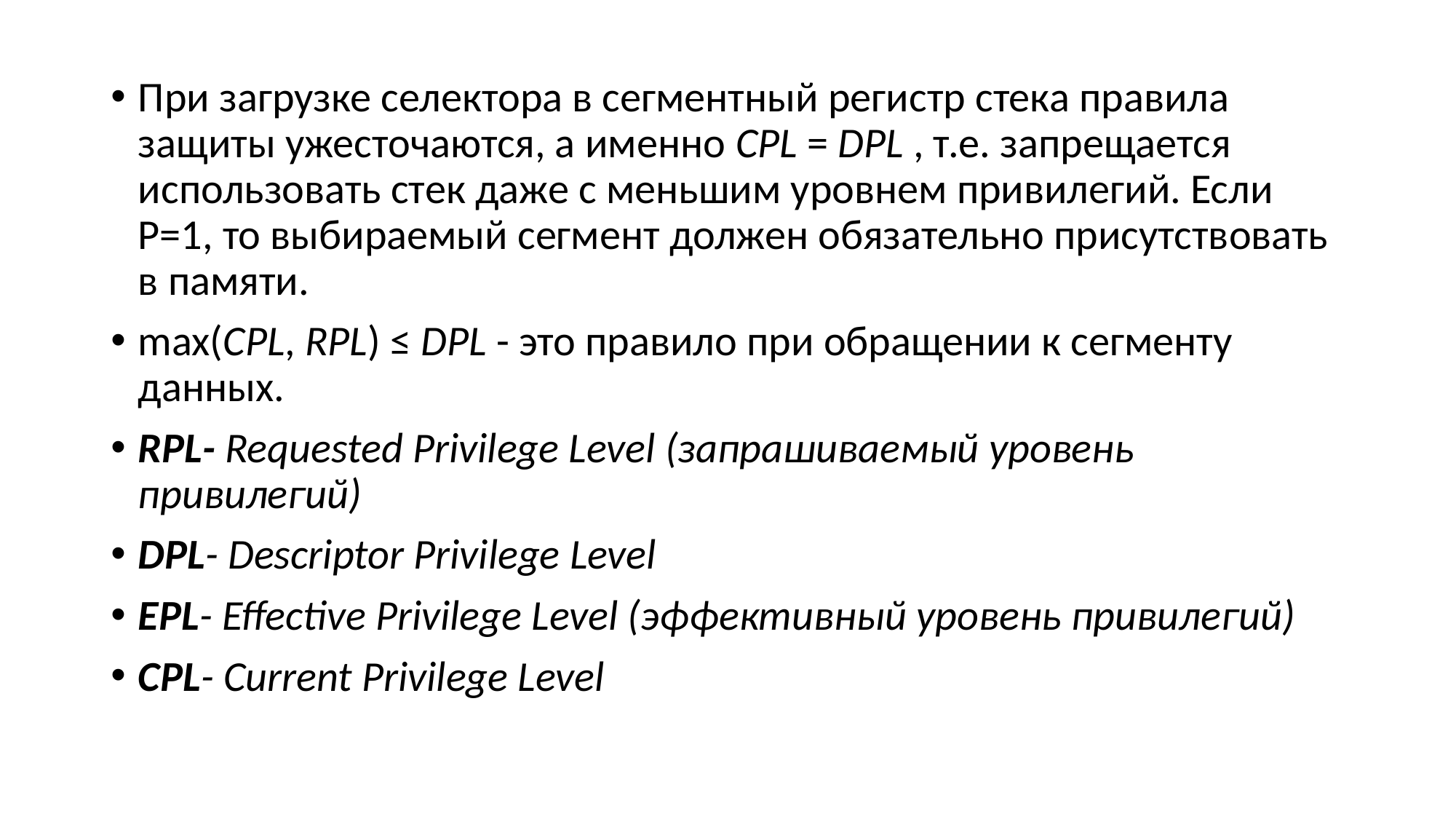

При загрузке селектора в сегментный регистр стека правила защиты ужесточаются, а именно CPL = DPL , т.е. запрещается использовать стек даже с меньшим уровнем привилегий. Если P=1, то выбираемый сегмент должен обязательно присутствовать в памяти.
max(CPL, RPL) ≤ DPL - это правило при обращении к сегменту данных.
RPL- Requested Privilege Level (запрашиваемый уровень привилегий)
DPL- Descriptor Privilege Level
EPL- Effective Privilege Level (эффективный уровень привилегий)
CPL- Current Privilege Level